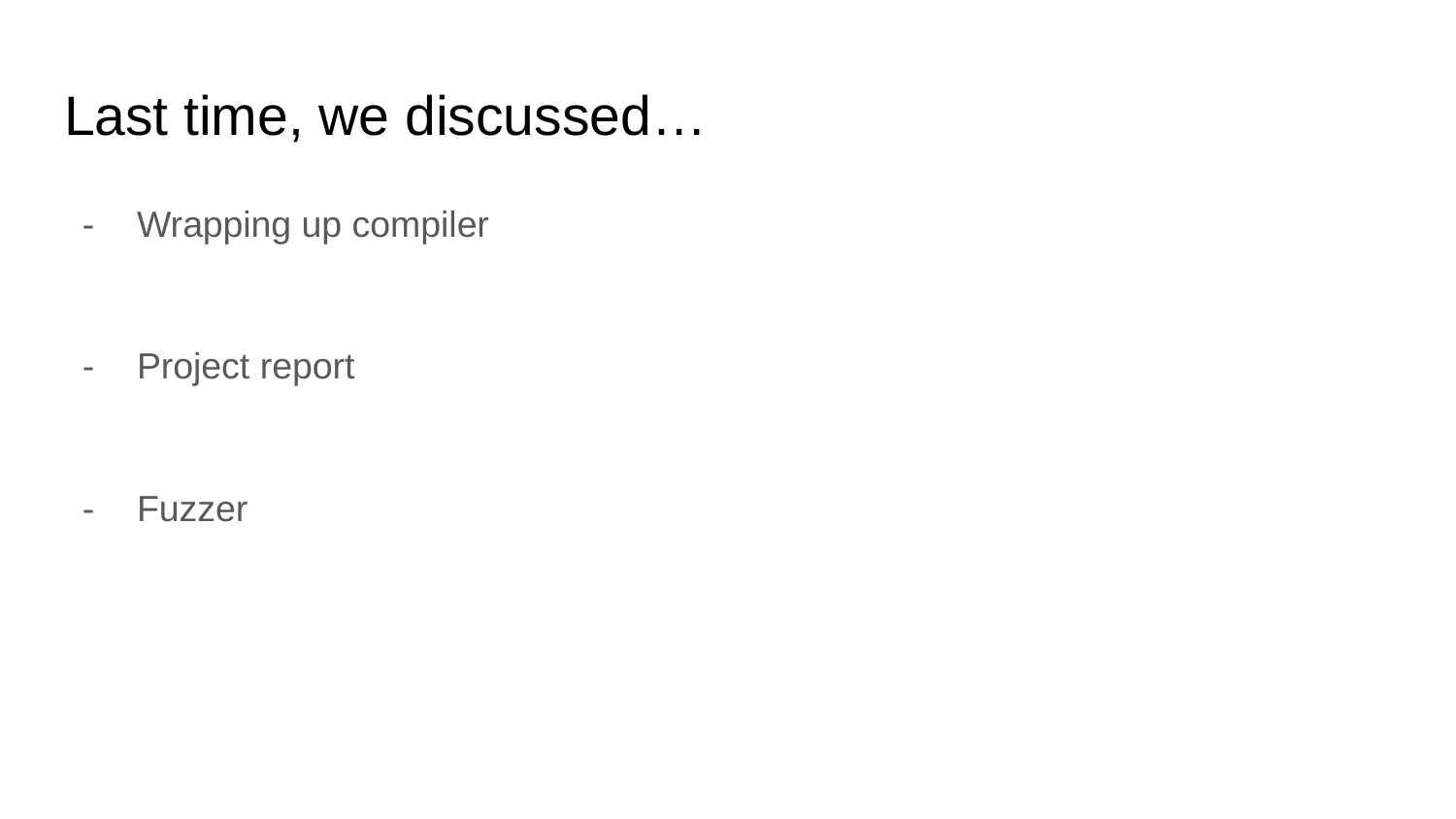

# Last time, we discussed…
Wrapping up compiler

Project report

Fuzzer